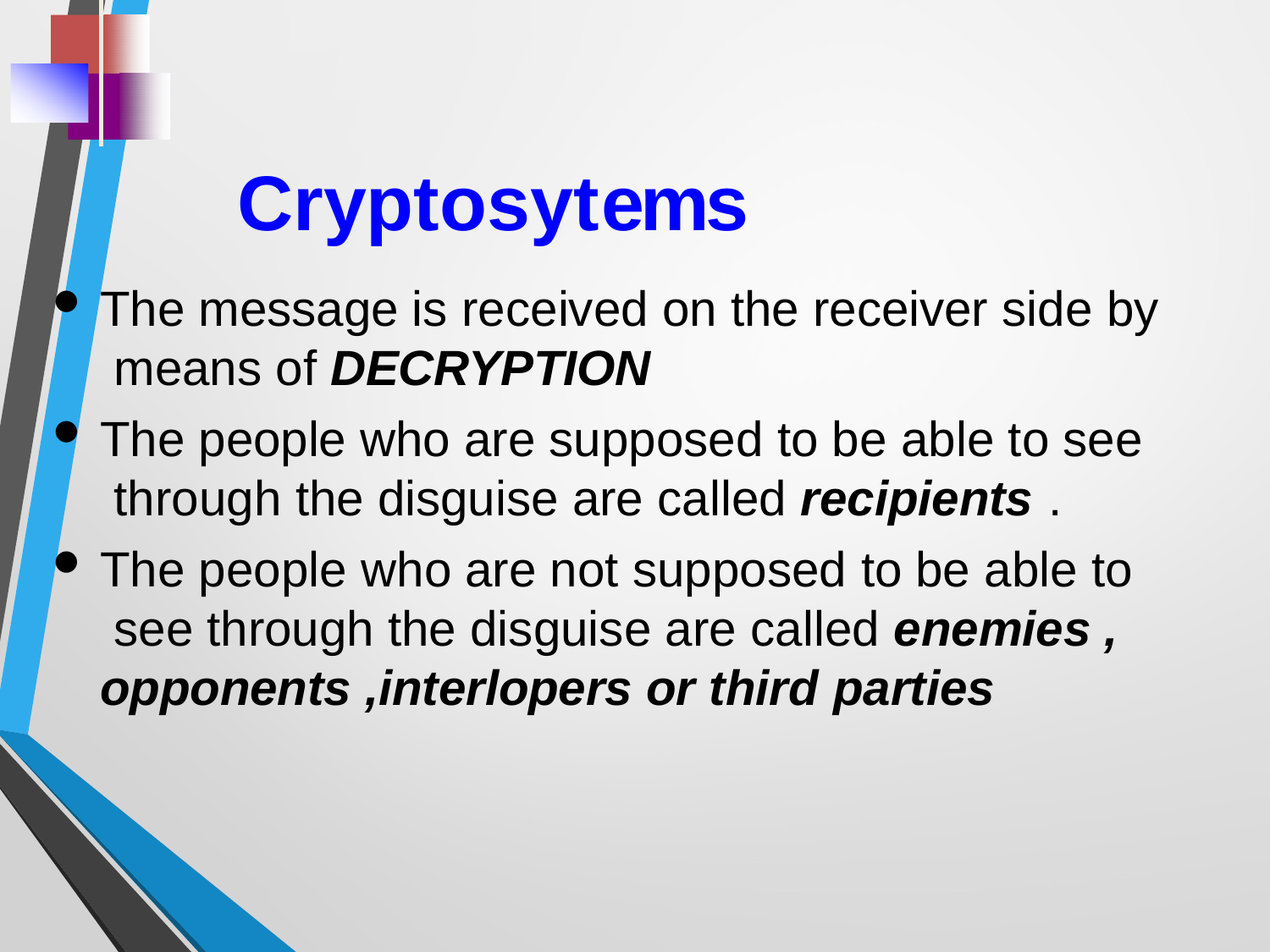

# Cryptosytems
The message is received on the receiver side by  means of DECRYPTION
The people who are supposed to be able to see  through the disguise are called recipients .
The people who are not supposed to be able to  see through the disguise are called enemies ,  opponents ,interlopers or third parties